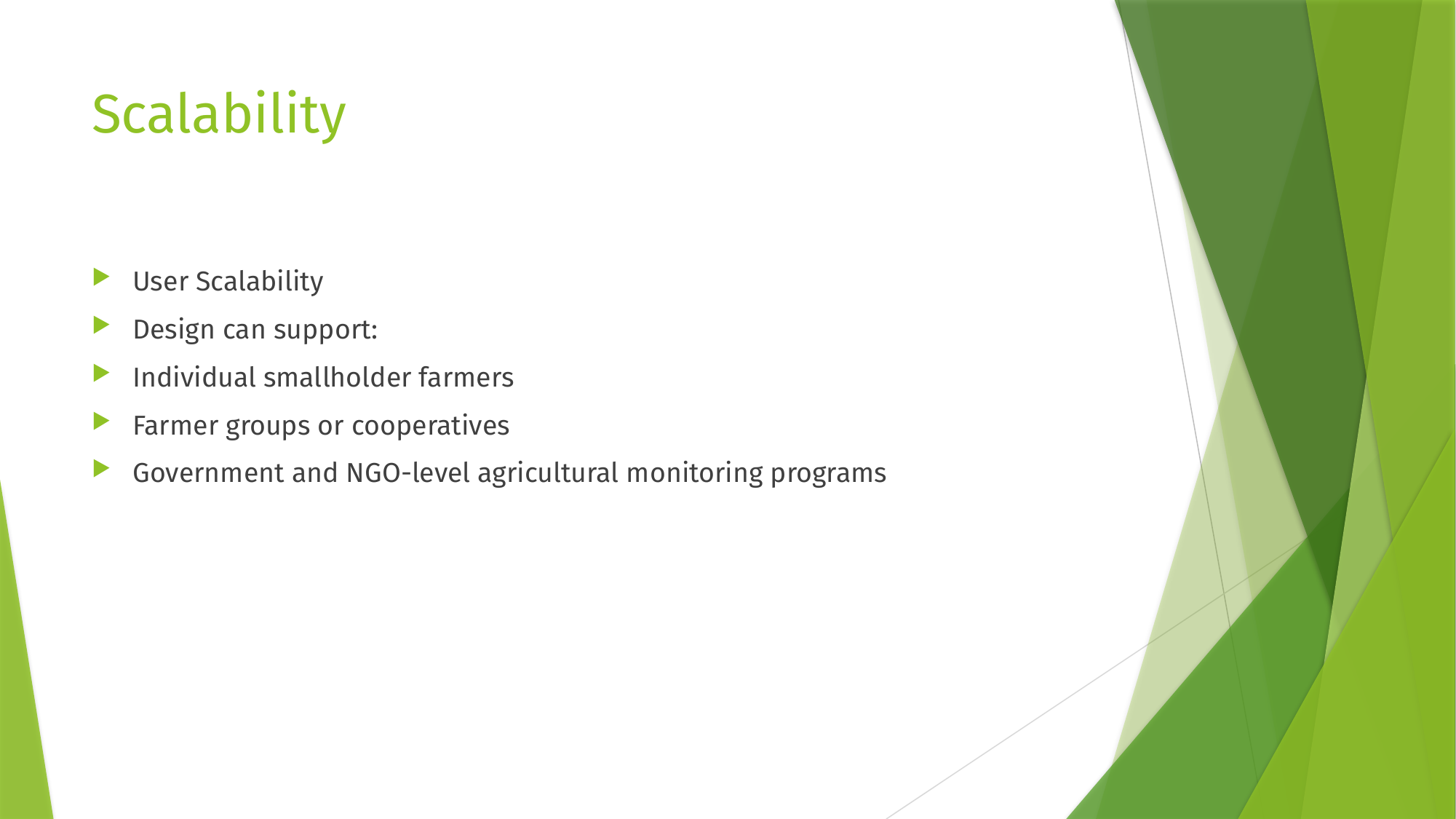

# Scalability
User Scalability
Design can support:
Individual smallholder farmers
Farmer groups or cooperatives
Government and NGO-level agricultural monitoring programs